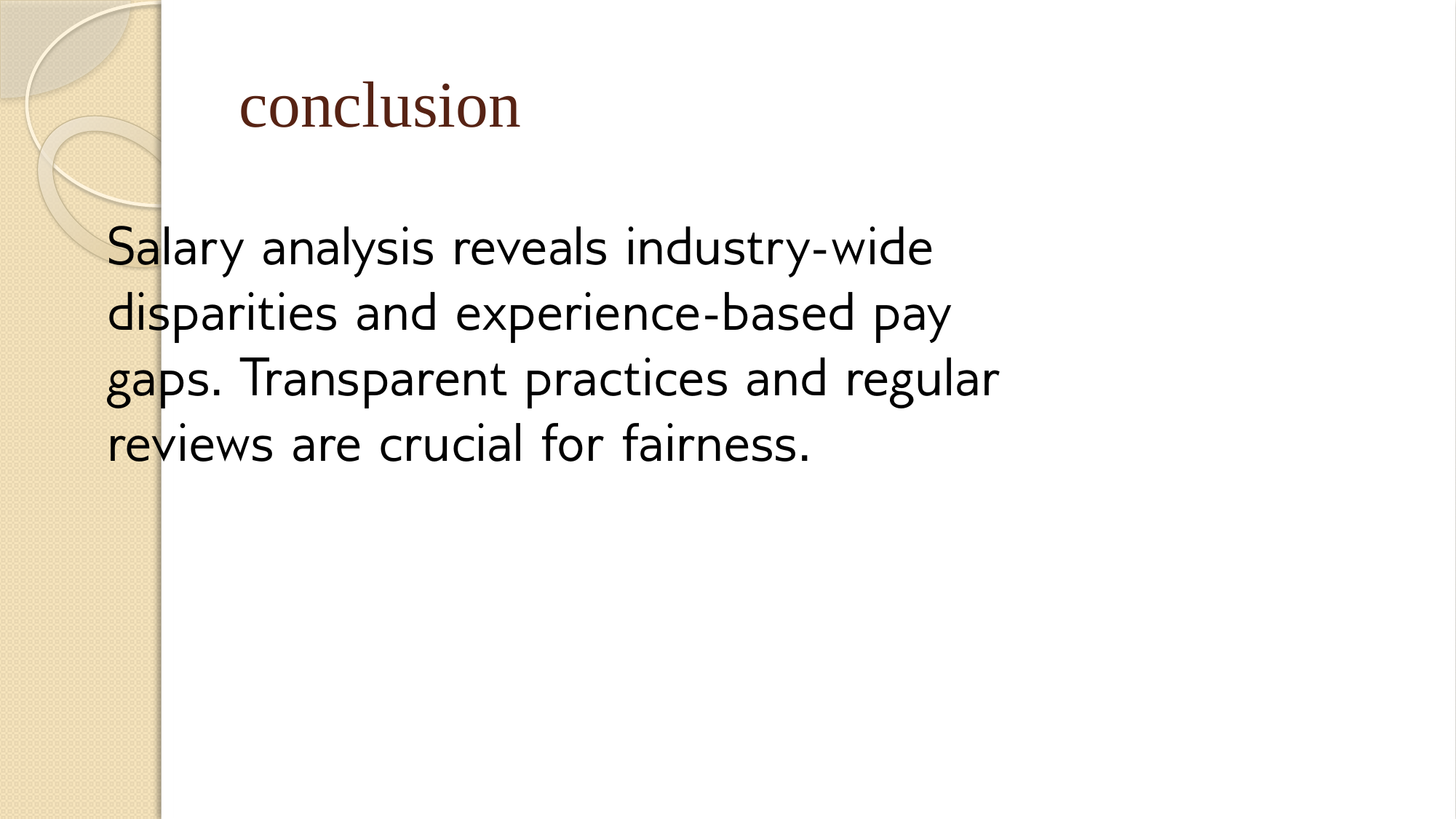

# conclusion
Salary analysis reveals industry-wide disparities and experience-based pay gaps. Transparent practices and regular reviews are crucial for fairness.